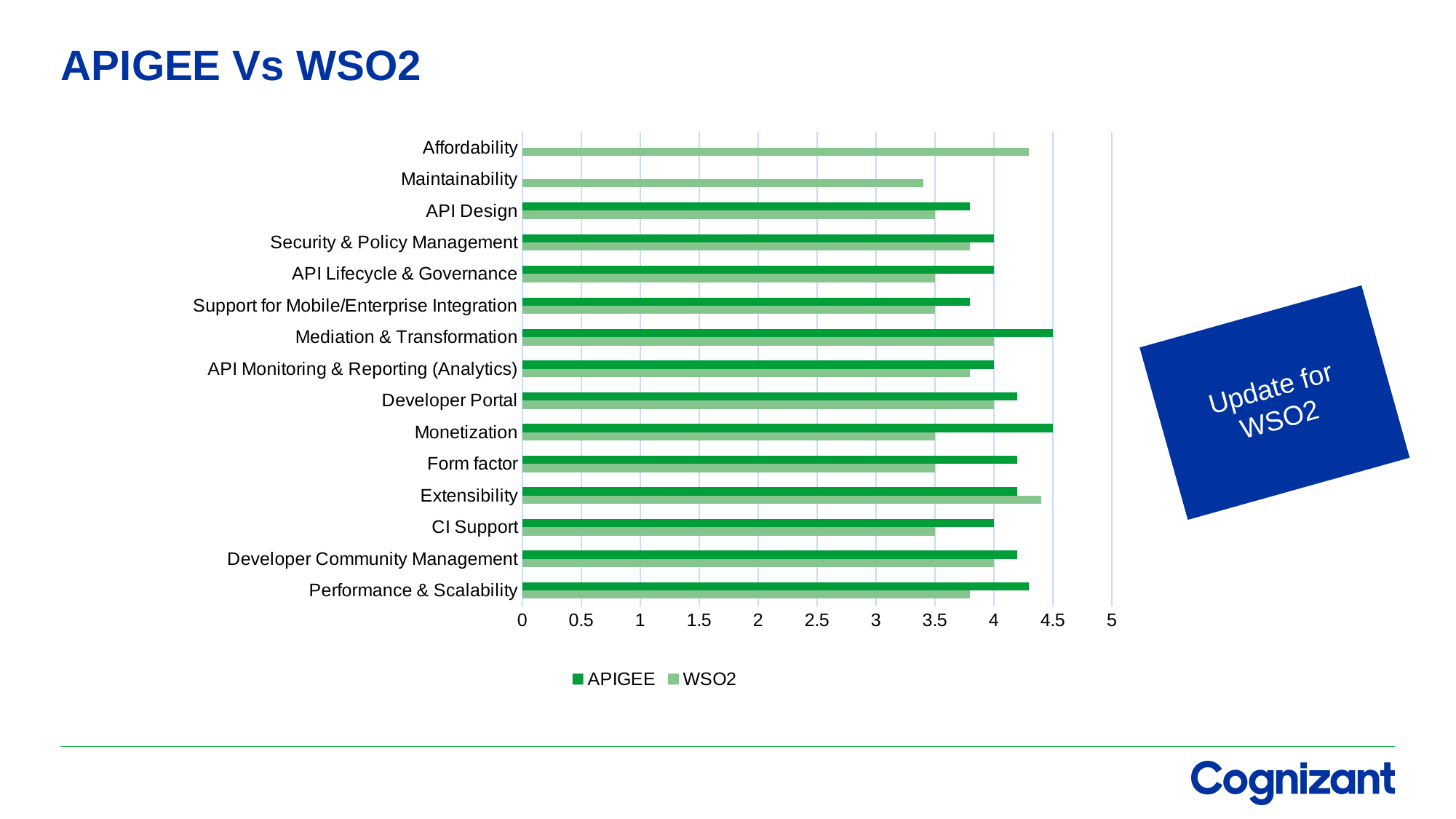

# APIGEE Vs WSO2

### Chart

| Category | WSO2 | APIGEE |
|---|---|---|
| Performance & Scalability | 3.8 | 4.3 |
| Developer Community Management | 4.0 | 4.2 |
| CI Support | 3.5 | 4.0 |
| Extensibility | 4.4 | 4.2 |
| Form factor | 3.5 | 4.2 |
| Monetization | 3.5 | 4.5 |
| Developer Portal | 4.0 | 4.2 |
| API Monitoring & Reporting (Analytics) | 3.8 | 4.0 |
| Mediation & Transformation | 4.0 | 4.5 |
| Support for Mobile/Enterprise Integration | 3.5 | 3.8 |
| API Lifecycle & Governance | 3.5 | 4.0 |
| Security & Policy Management | 3.8 | 4.0 |
| API Design | 3.5 | 3.8 |
| Maintainability | 3.4 | None |
| Affordability | 4.3 | None |
Update for WSO2
7